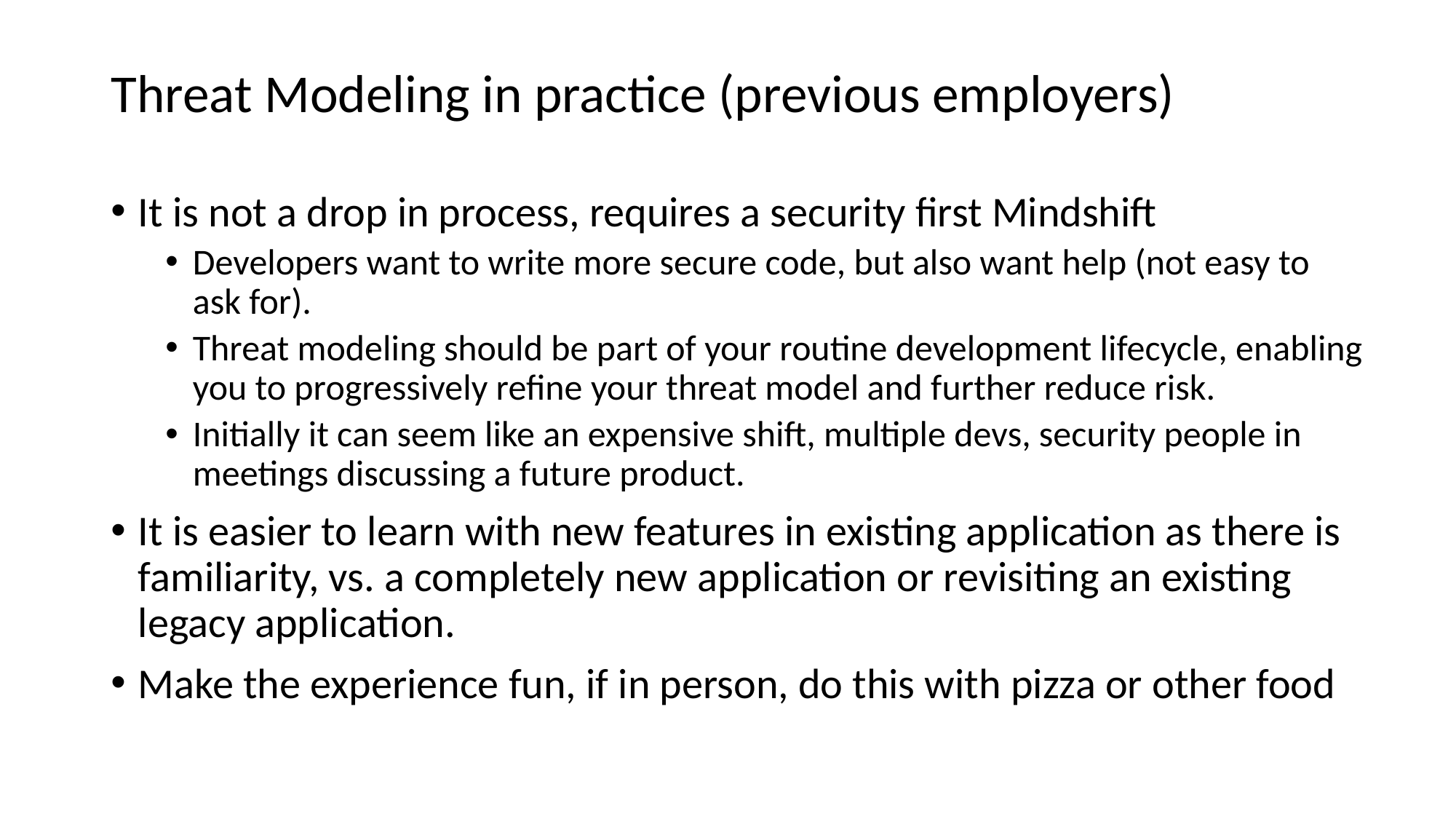

# Threat Modeling in practice (previous employers)
It is not a drop in process, requires a security first Mindshift
Developers want to write more secure code, but also want help (not easy to ask for).
Threat modeling should be part of your routine development lifecycle, enabling you to progressively refine your threat model and further reduce risk.
Initially it can seem like an expensive shift, multiple devs, security people in meetings discussing a future product.
It is easier to learn with new features in existing application as there is familiarity, vs. a completely new application or revisiting an existing legacy application.
Make the experience fun, if in person, do this with pizza or other food